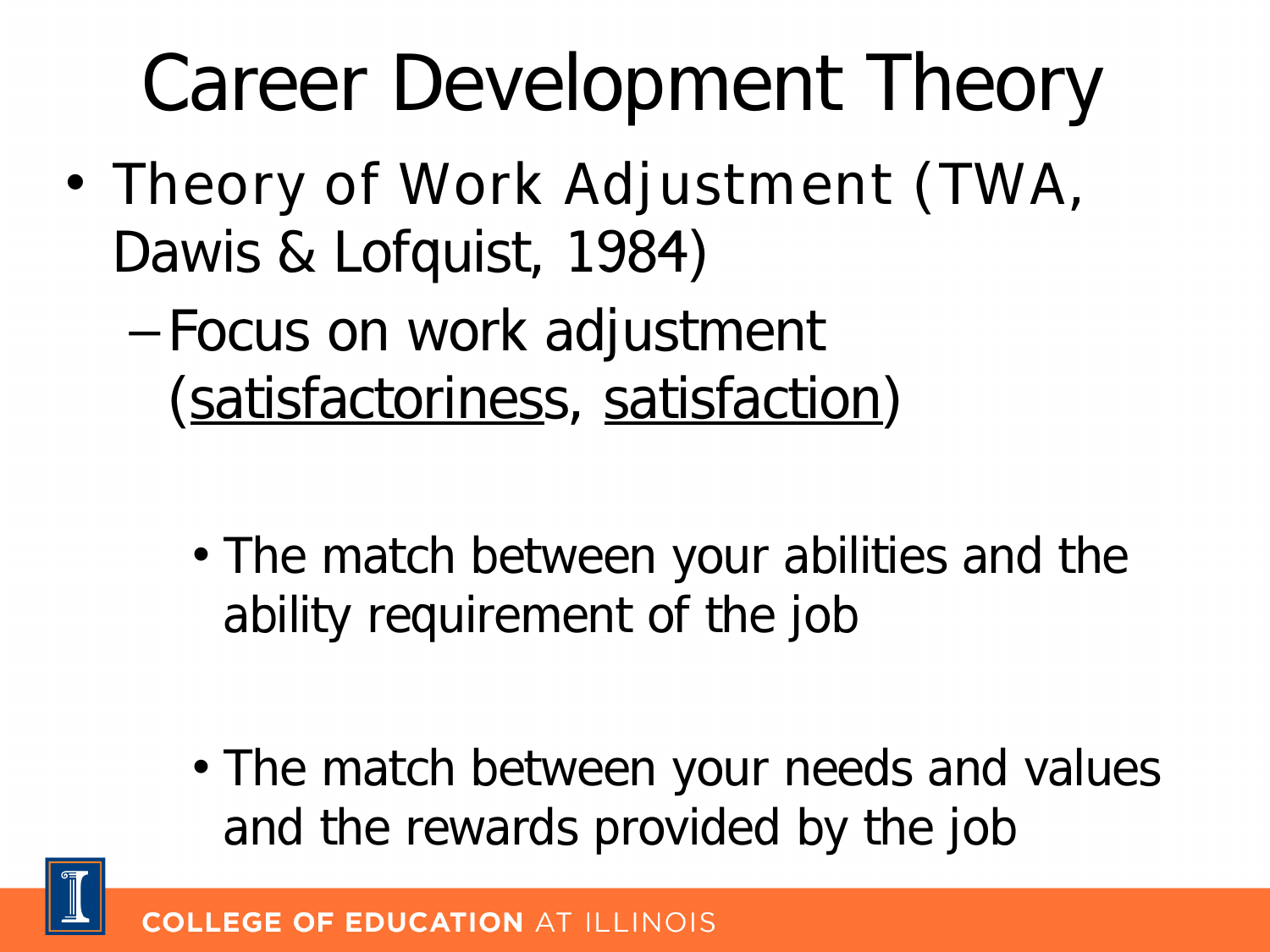

# Career Development Theory
Theory of Work Adjustment (TWA, Dawis & Lofquist, 1984)
Focus on work adjustment (satisfactoriness, satisfaction)

The match between your abilities and the ability requirement of the job

The match between your needs and values and the rewards provided by the job